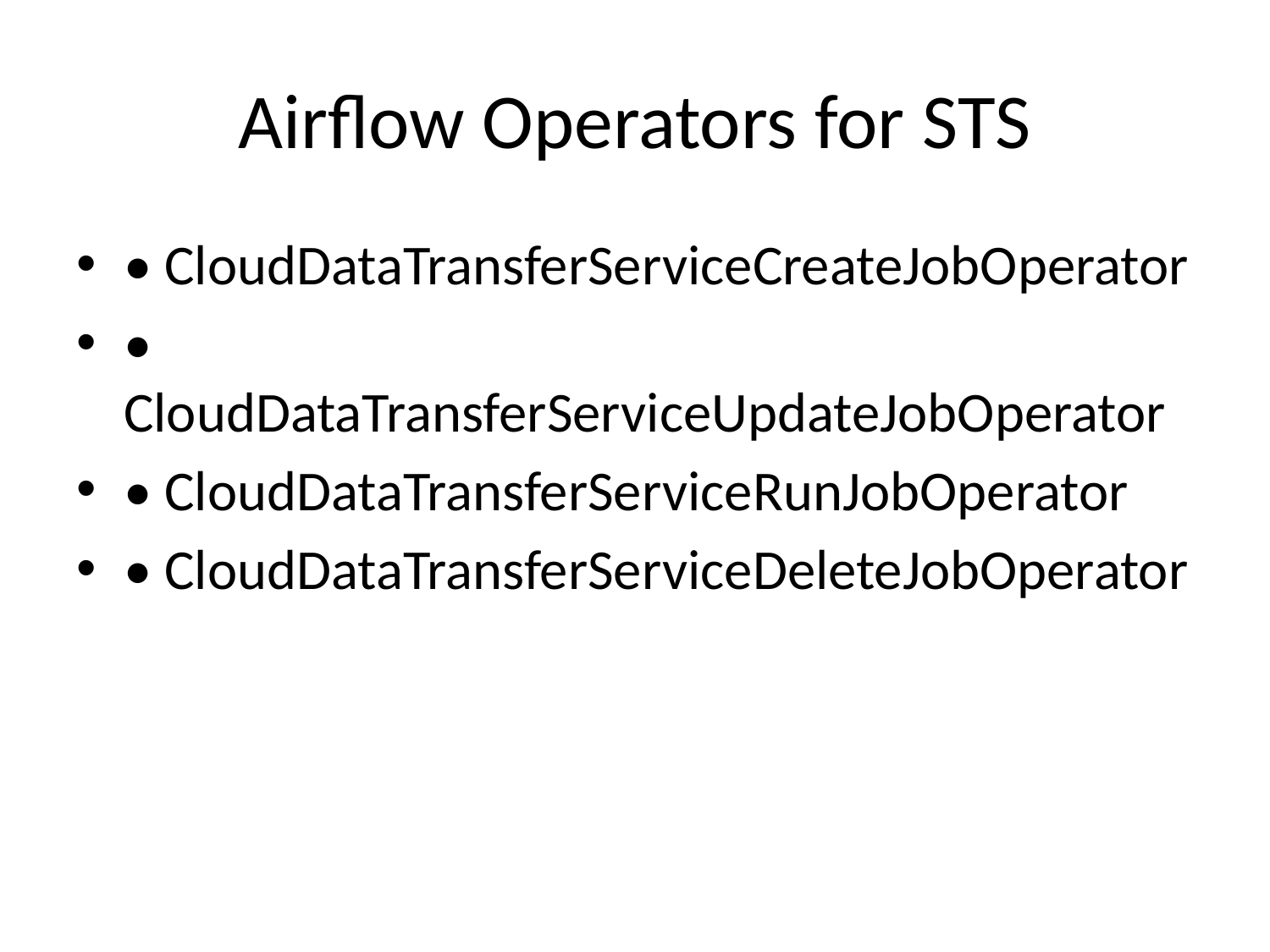

# Airflow Operators for STS
• CloudDataTransferServiceCreateJobOperator
• CloudDataTransferServiceUpdateJobOperator
• CloudDataTransferServiceRunJobOperator
• CloudDataTransferServiceDeleteJobOperator